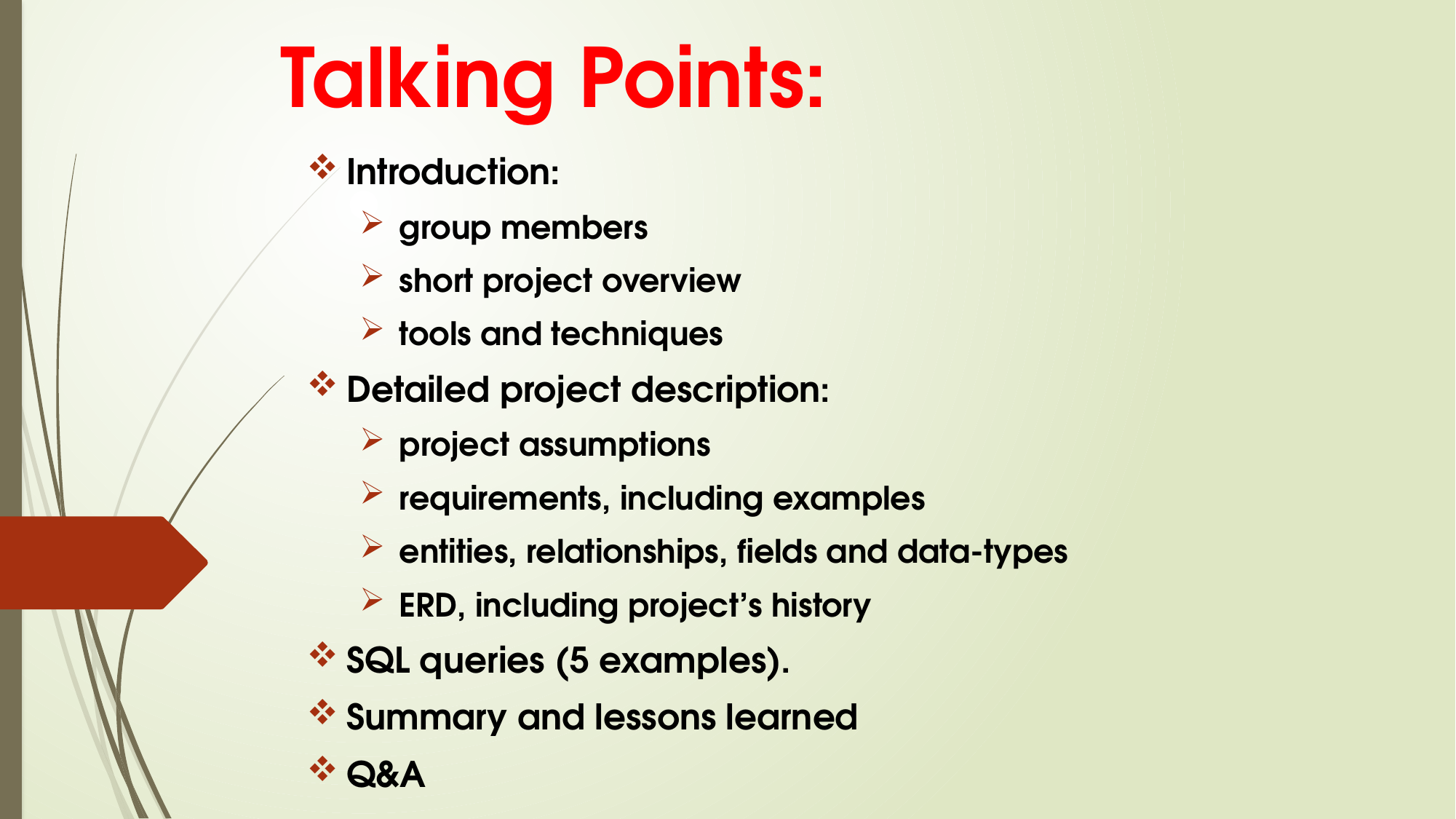

# Talking Points:
Introduction:
group members
short project overview
tools and techniques
Detailed project description:
project assumptions
requirements, including examples
entities, relationships, fields and data-types
ERD, including project’s history
SQL queries (5 examples).
Summary and lessons learned
Q&A